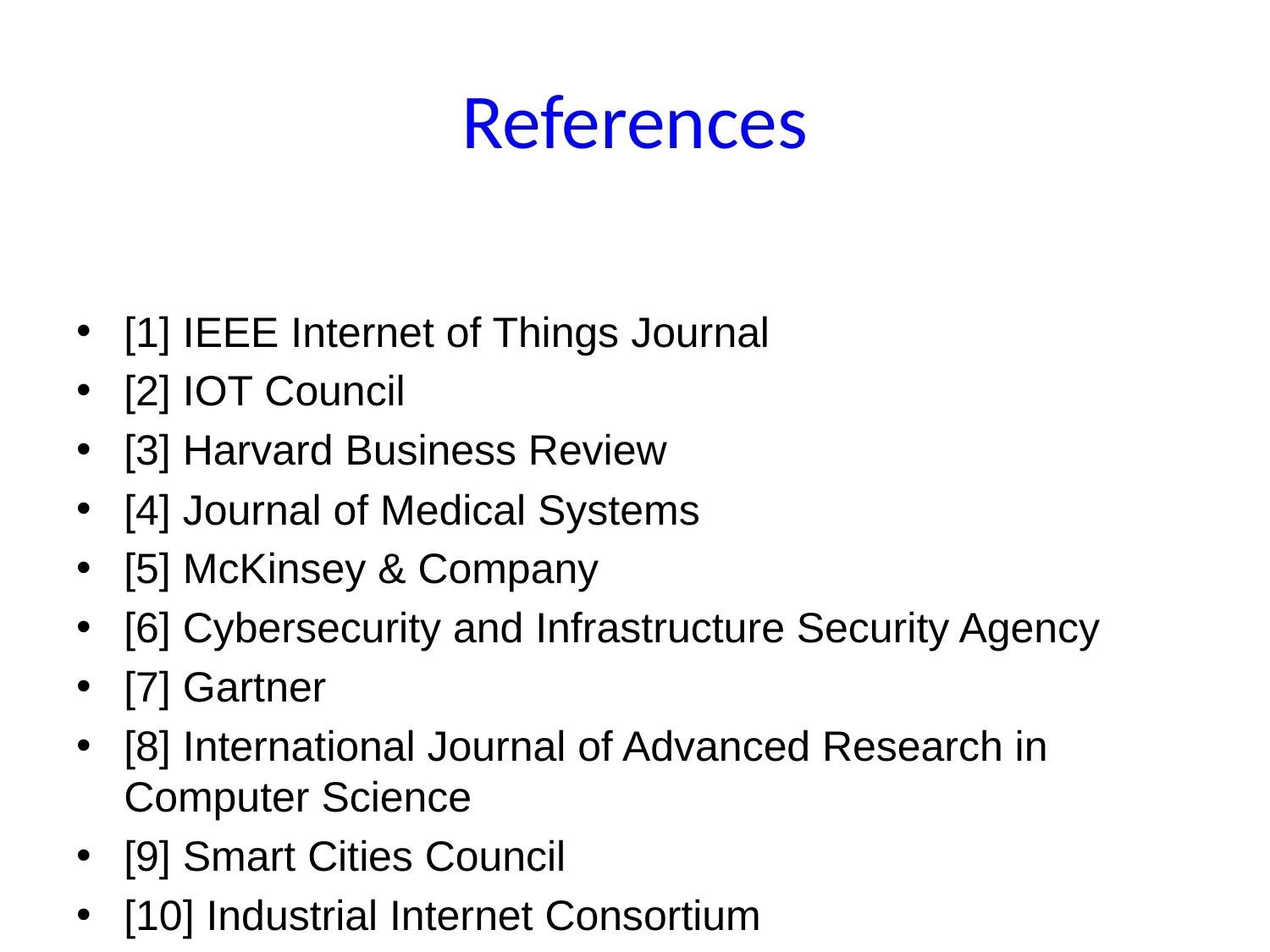

# References

[1] IEEE Internet of Things Journal
[2] IOT Council
[3] Harvard Business Review
[4] Journal of Medical Systems
[5] McKinsey & Company
[6] Cybersecurity and Infrastructure Security Agency
[7] Gartner
[8] International Journal of Advanced Research in Computer Science
[9] Smart Cities Council
[10] Industrial Internet Consortium
[11] Journal of Intelligent Manufacturing
[12] National League of Cities
[13] Environmental Protection Agency
[14] United Nations
[15] World Economic Forum
[16] Pew Research Center
[17] Institute of Electrical and Electronics Engineers
[18] Business Insider
[19] Education Week